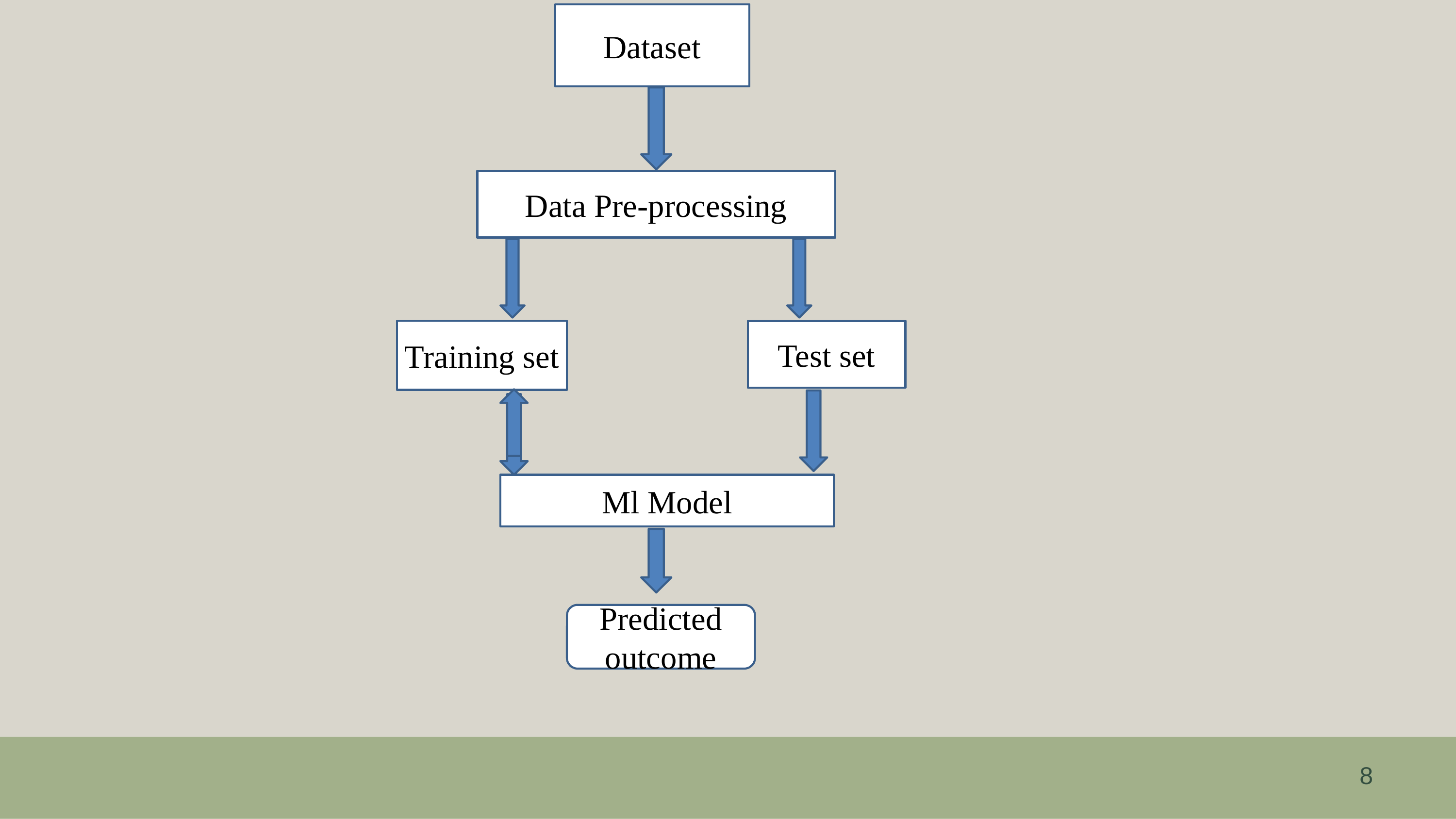

Dataset

Data Pre-processing

Training set
Test set

Ml Model

Predicted outcome

8